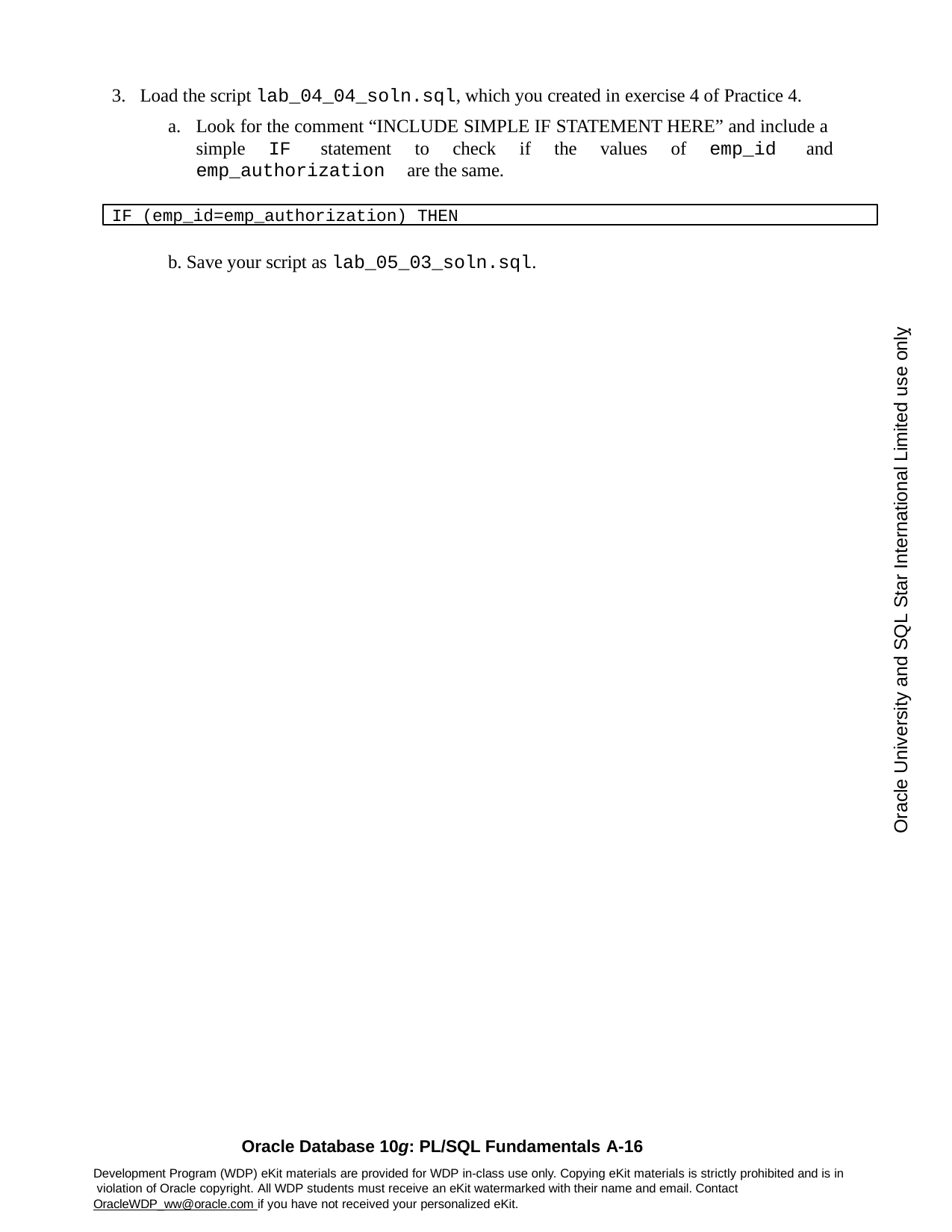

Load the script lab_04_04_soln.sql, which you created in exercise 4 of Practice 4.
Look for the comment “INCLUDE SIMPLE IF STATEMENT HERE” and include a  simple IF statement to check if the values of emp_id and emp_authorization  are the same.
IF (emp_id=emp_authorization) THEN
b. Save your script as lab_05_03_soln.sql.
Oracle University and SQL Star International Limited use onlyฺ
Oracle Database 10g: PL/SQL Fundamentals A-16
Development Program (WDP) eKit materials are provided for WDP in-class use only. Copying eKit materials is strictly prohibited and is in  violation of Oracle copyright. All WDP students must receive an eKit watermarked with their name and email. Contact  OracleWDP_ww@oracle.com if you have not received your personalized eKit.